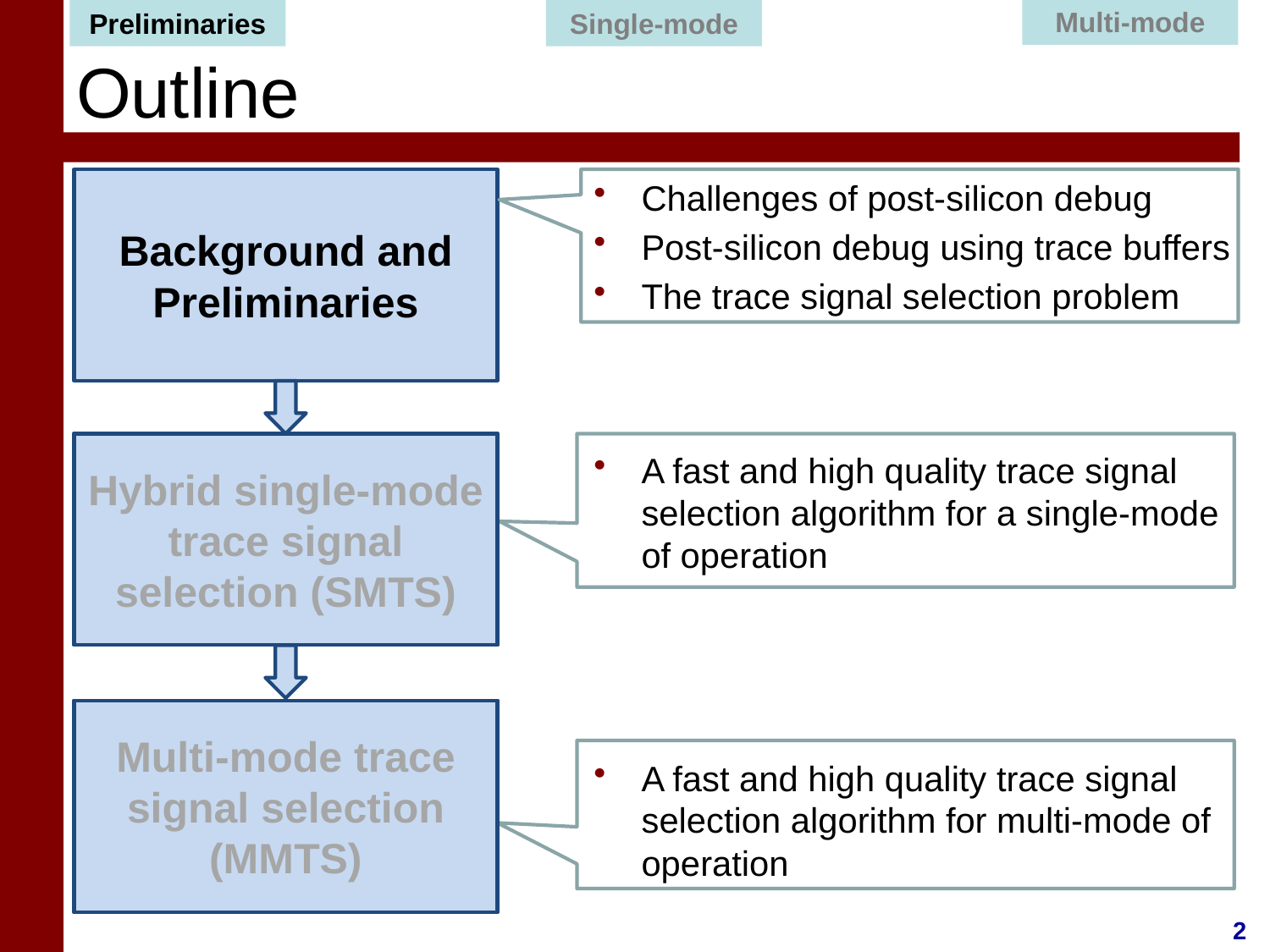

Preliminaries
Single-mode
Multi-mode
# Outline
Background and Preliminaries

Hybrid single-mode trace signal selection (SMTS)

Multi-mode trace signal selection (MMTS)
Challenges of post-silicon debug
Post-silicon debug using trace buffers
The trace signal selection problem

Hybrid single-mode trace signal selection (SMTS)

A fast and high quality trace signal selection algorithm for a single-mode of operation
Multi-mode trace signal selection (MMTS)

A fast and high quality trace signal selection algorithm for multi-mode of operation